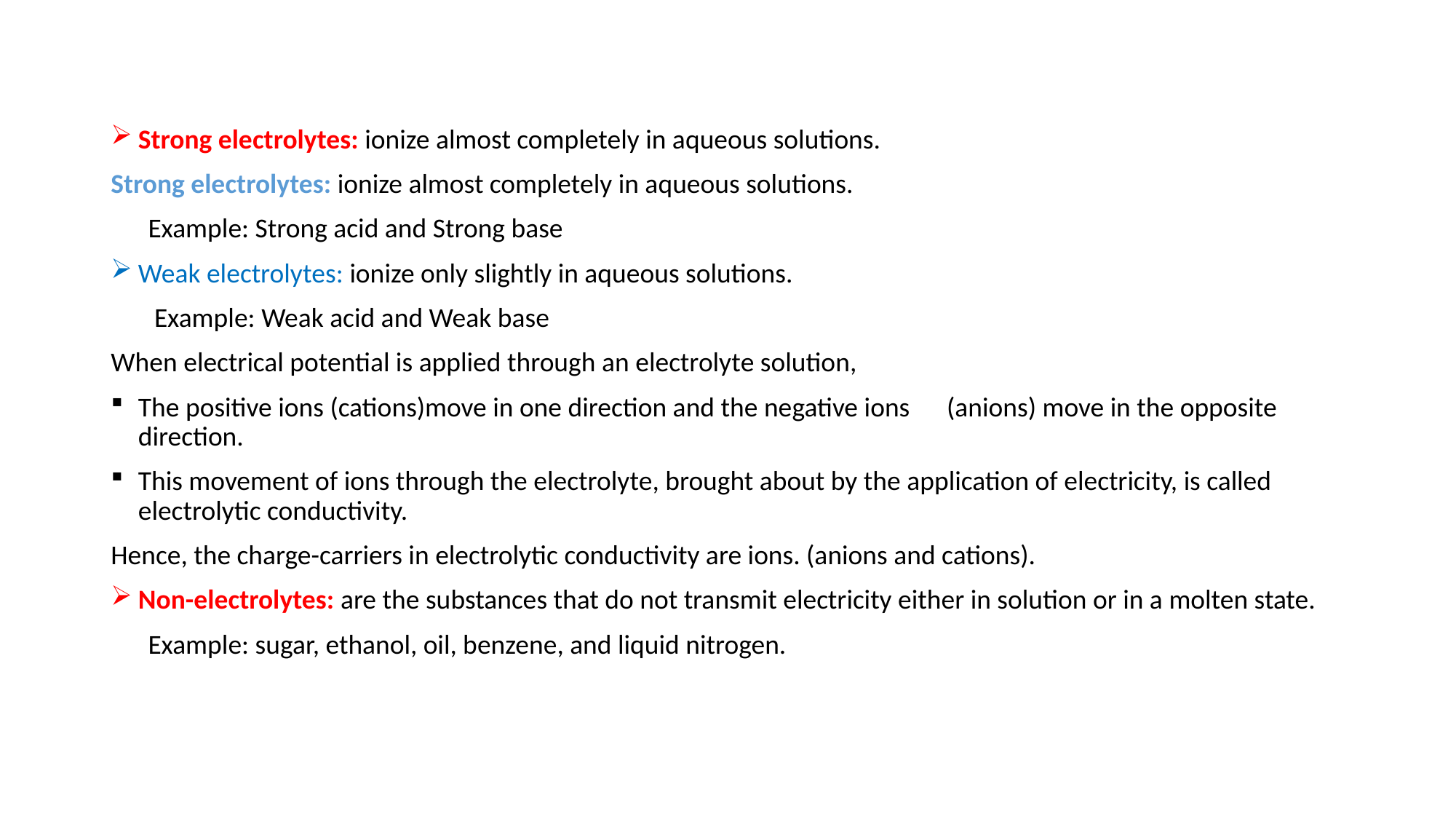

#
Strong electrolytes: ionize almost completely in aqueous solutions.
Strong electrolytes: ionize almost completely in aqueous solutions.
      Example: Strong acid and Strong base
Weak electrolytes: ionize only slightly in aqueous solutions.
       Example: Weak acid and Weak base
When electrical potential is applied through an electrolyte solution,
The positive ions (cations)move in one direction and the negative ions      (anions) move in the opposite direction.
This movement of ions through the electrolyte, brought about by the application of electricity, is called electrolytic conductivity.
Hence, the charge-carriers in electrolytic conductivity are ions. (anions and cations).
Non-electrolytes: are the substances that do not transmit electricity either in solution or in a molten state.
      Example: sugar, ethanol, oil, benzene, and liquid nitrogen.